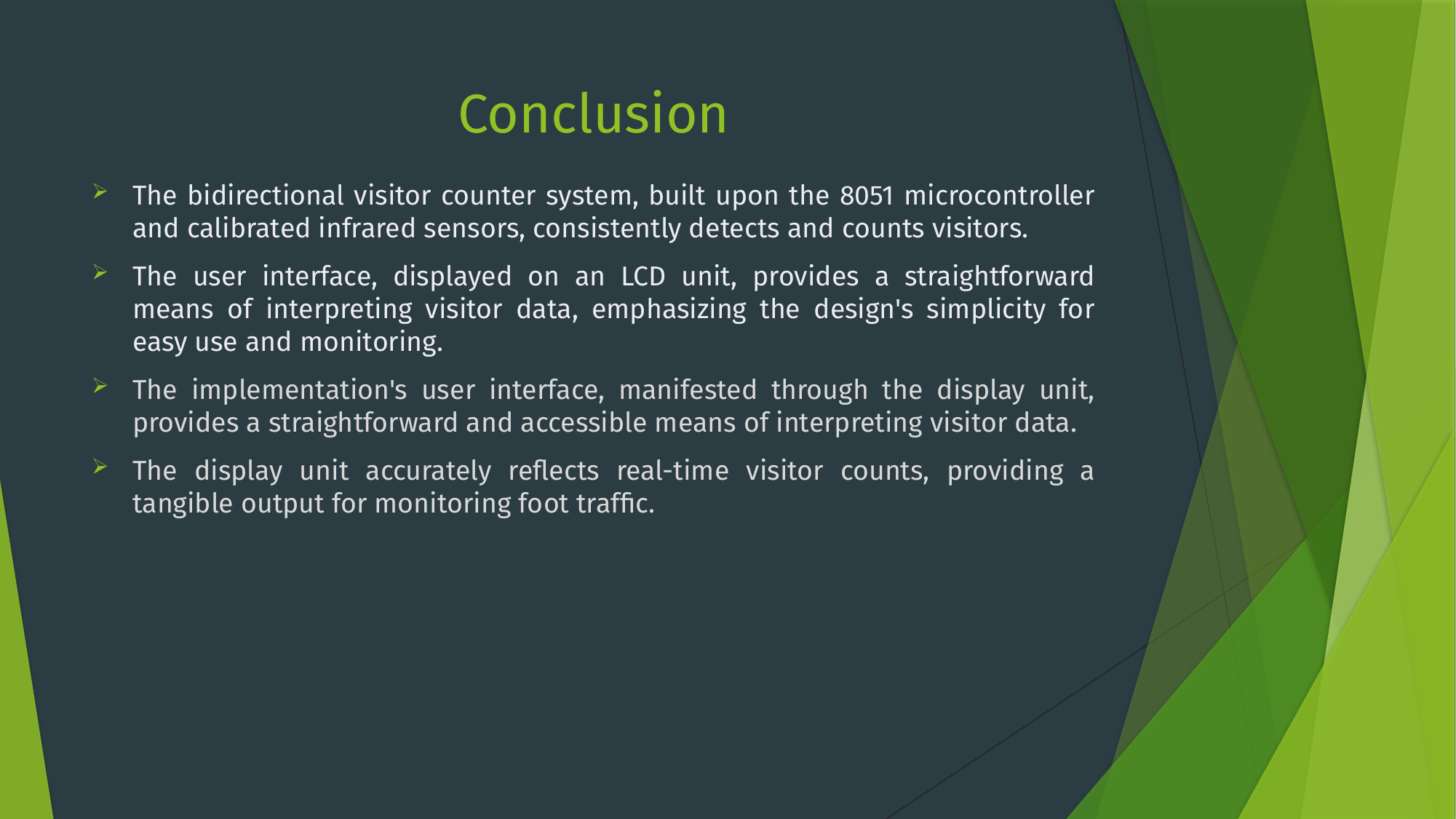

# Conclusion
The bidirectional visitor counter system, built upon the 8051 microcontroller and calibrated infrared sensors, consistently detects and counts visitors.
The user interface, displayed on an LCD unit, provides a straightforward means of interpreting visitor data, emphasizing the design's simplicity for easy use and monitoring.
The implementation's user interface, manifested through the display unit, provides a straightforward and accessible means of interpreting visitor data.
The display unit accurately reflects real-time visitor counts, providing a tangible output for monitoring foot traffic.